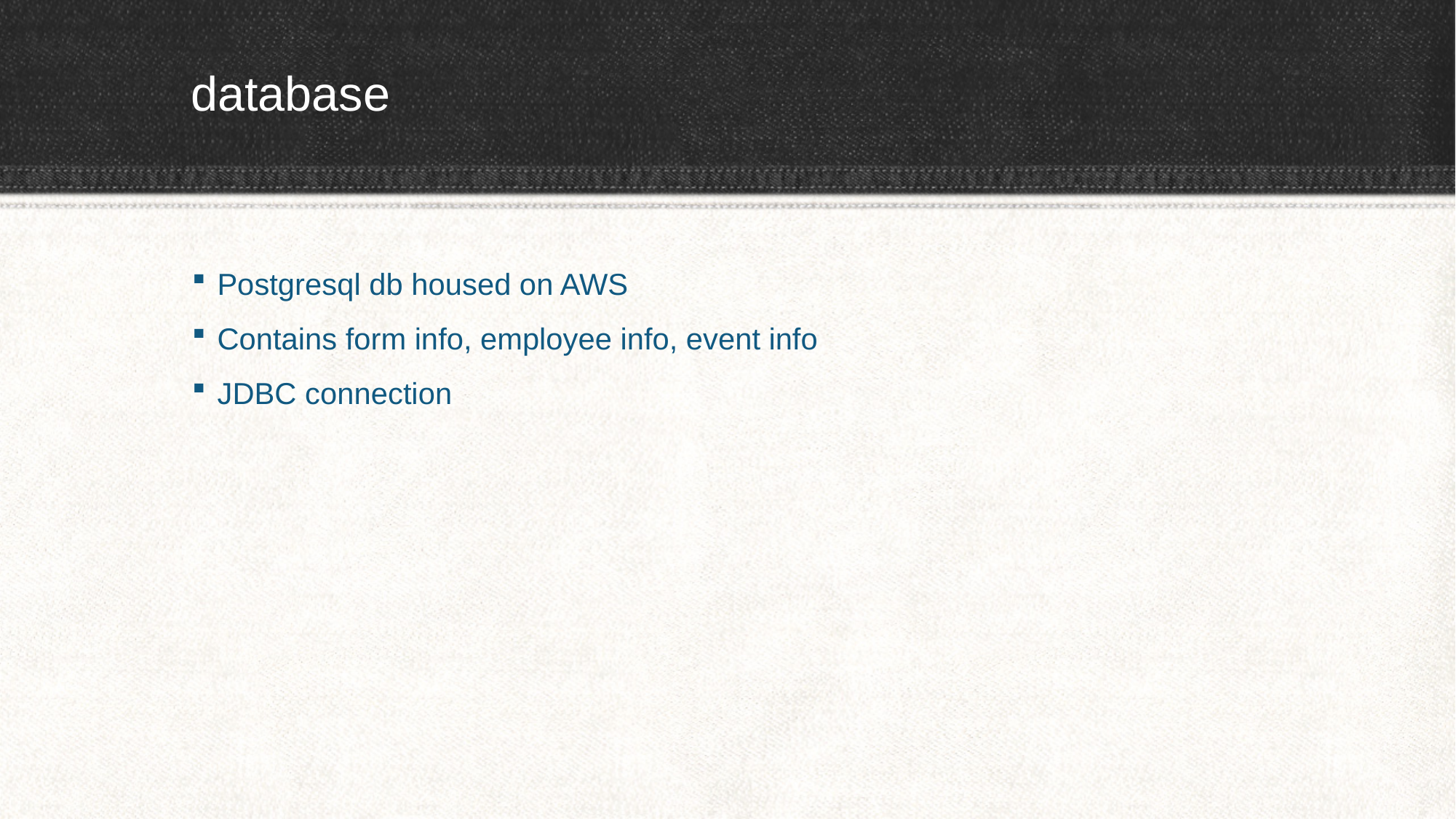

# database
Postgresql db housed on AWS
Contains form info, employee info, event info
JDBC connection